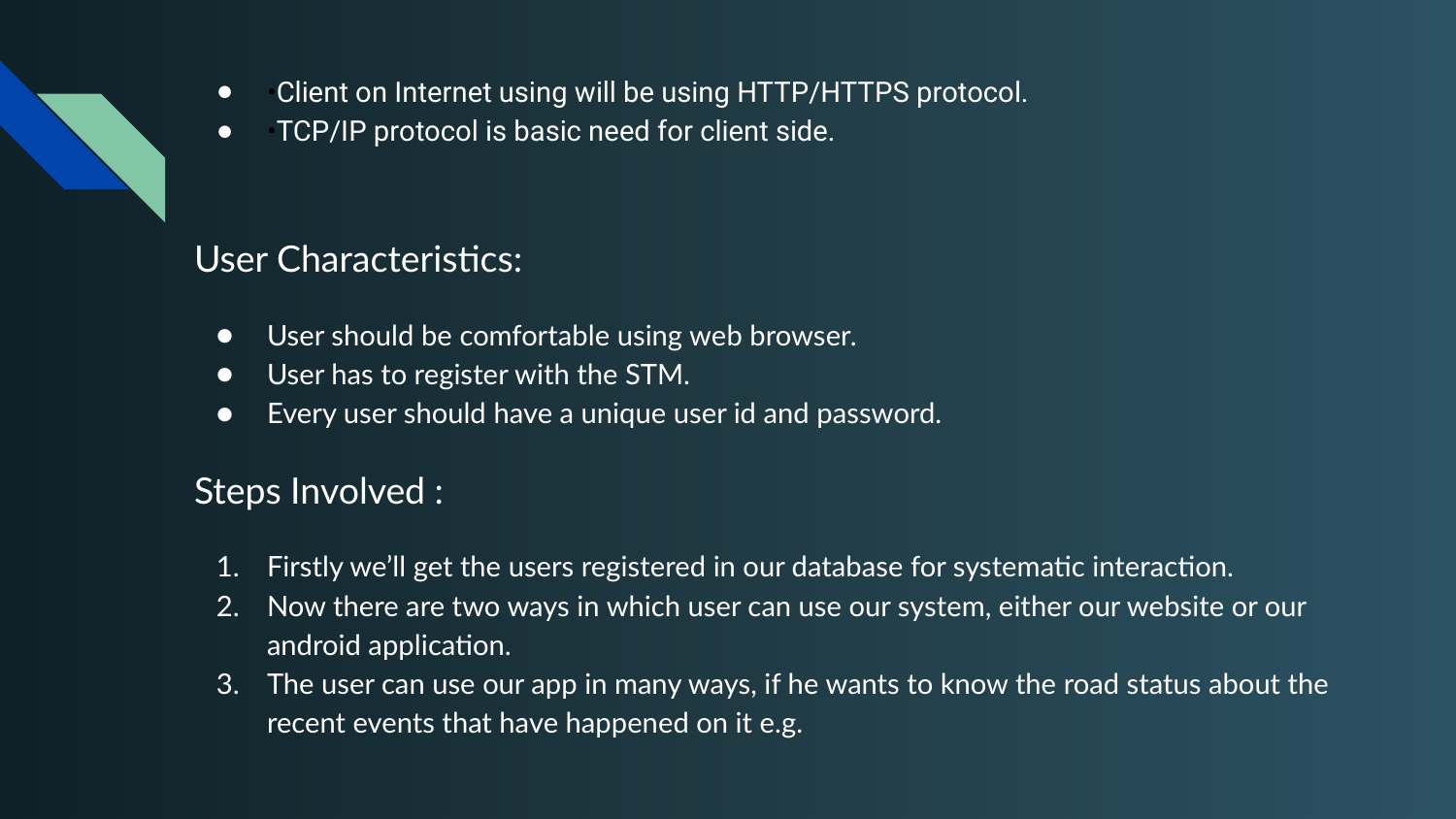

•Client on Internet using will be using HTTP/HTTPS protocol.
•TCP/IP protocol is basic need for client side.

User Characteristics:
User should be comfortable using web browser.
User has to register with the STM.
Every user should have a unique user id and password.
Steps Involved :
Firstly we’ll get the users registered in our database for systematic interaction.
Now there are two ways in which user can use our system, either our website or our android application.
The user can use our app in many ways, if he wants to know the road status about the recent events that have happened on it e.g.